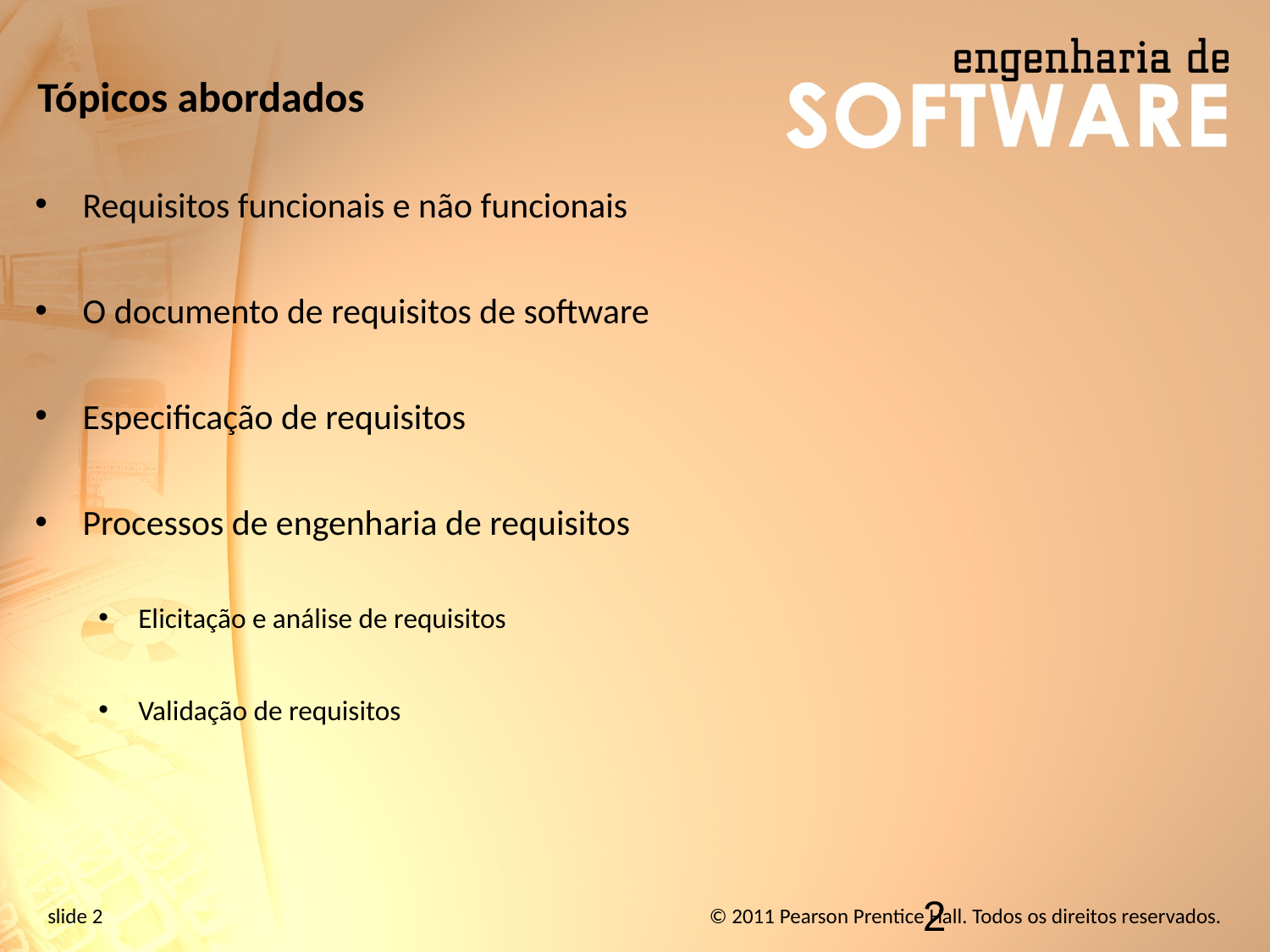

# Tópicos abordados
Requisitos funcionais e não funcionais

O documento de requisitos de software

Especificação de requisitos

Processos de engenharia de requisitos

Elicitação e análise de requisitos

Validação de requisitos

2